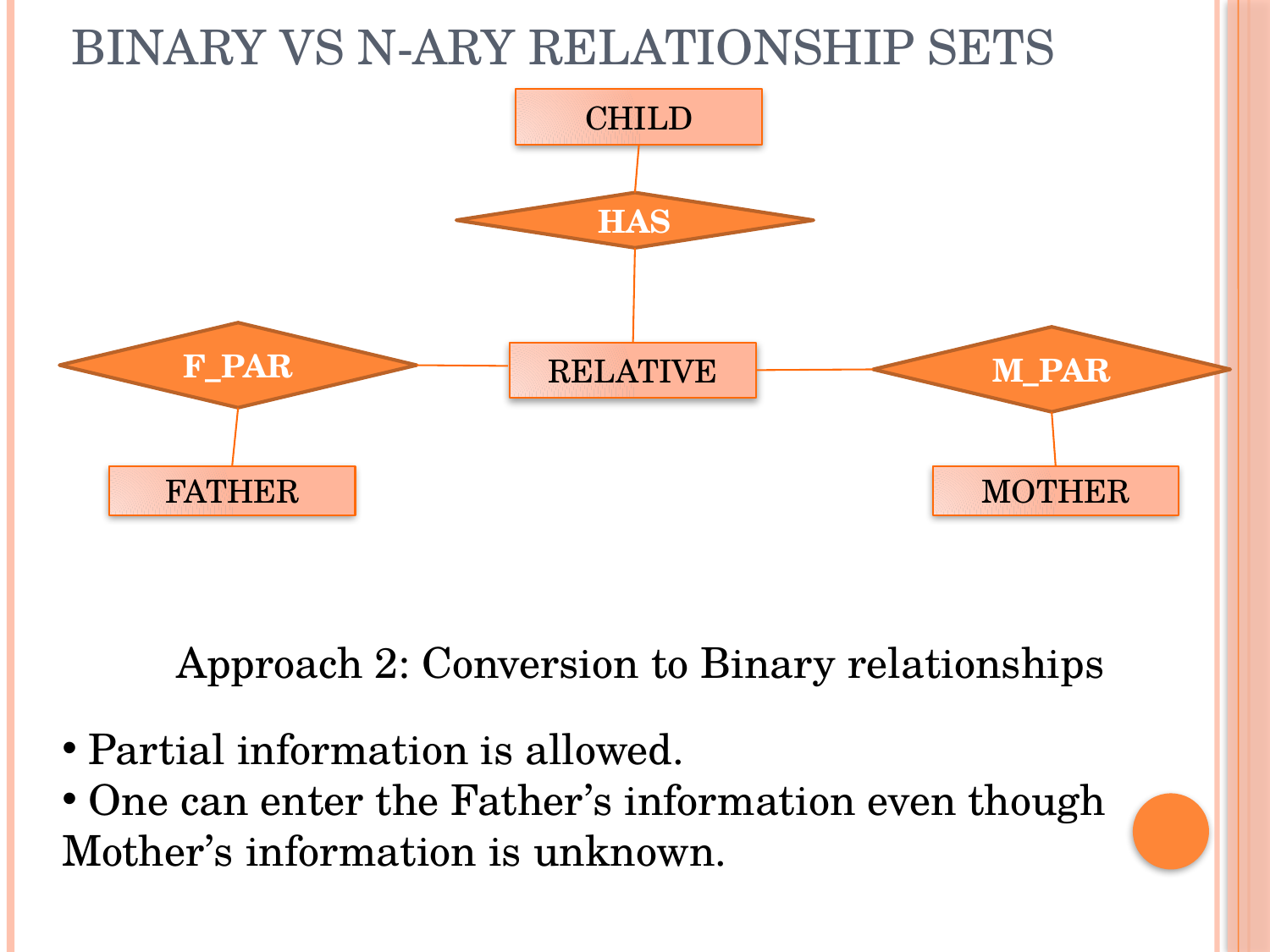

# Binary vs N-ary RELATIONSHIP SETS
CHILD
HAS
F_PAR
M_PAR
RELATIVE
FATHER
MOTHER
Approach 2: Conversion to Binary relationships
 Partial information is allowed.
 One can enter the Father’s information even though Mother’s information is unknown.